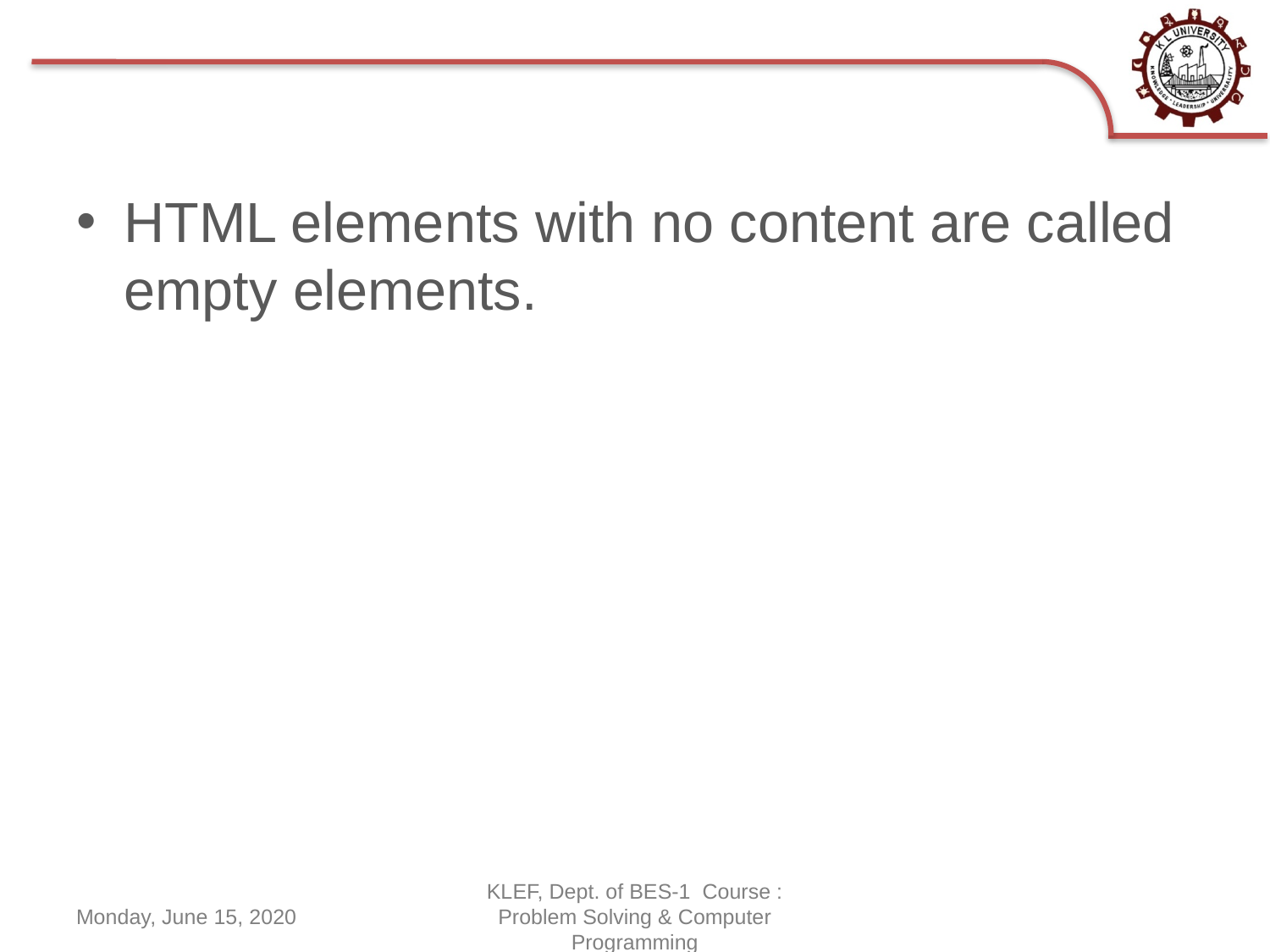

#
HTML elements with no content are called empty elements.

Monday, June 15, 2020
KLEF, Dept. of BES-1  Course : Problem Solving & Computer Programming